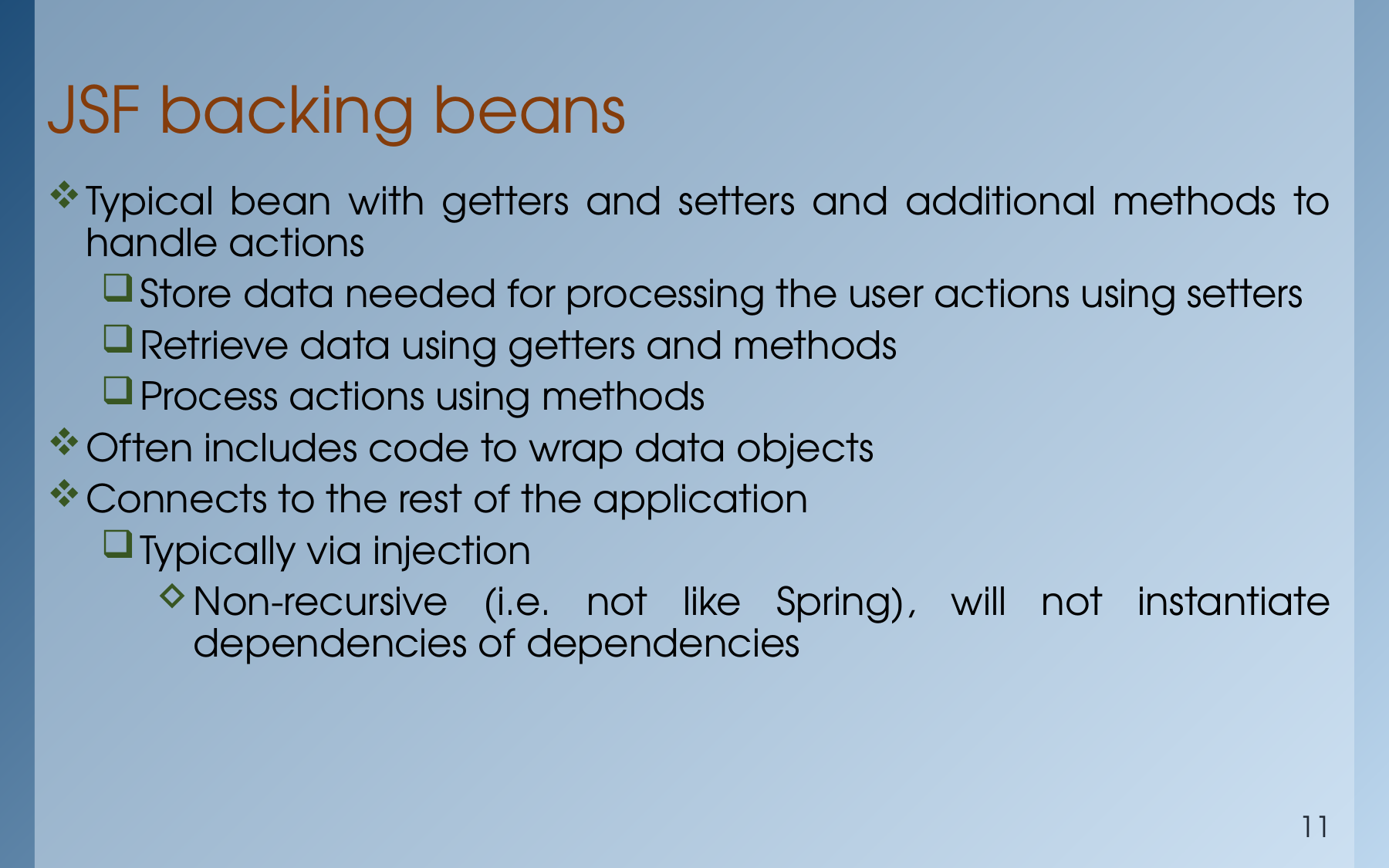

# JSF backing beans
Typical bean with getters and setters and additional methods to handle actions
Store data needed for processing the user actions using setters
Retrieve data using getters and methods
Process actions using methods
Often includes code to wrap data objects
Connects to the rest of the application
Typically via injection
Non-recursive (i.e. not like Spring), will not instantiate dependencies of dependencies

11